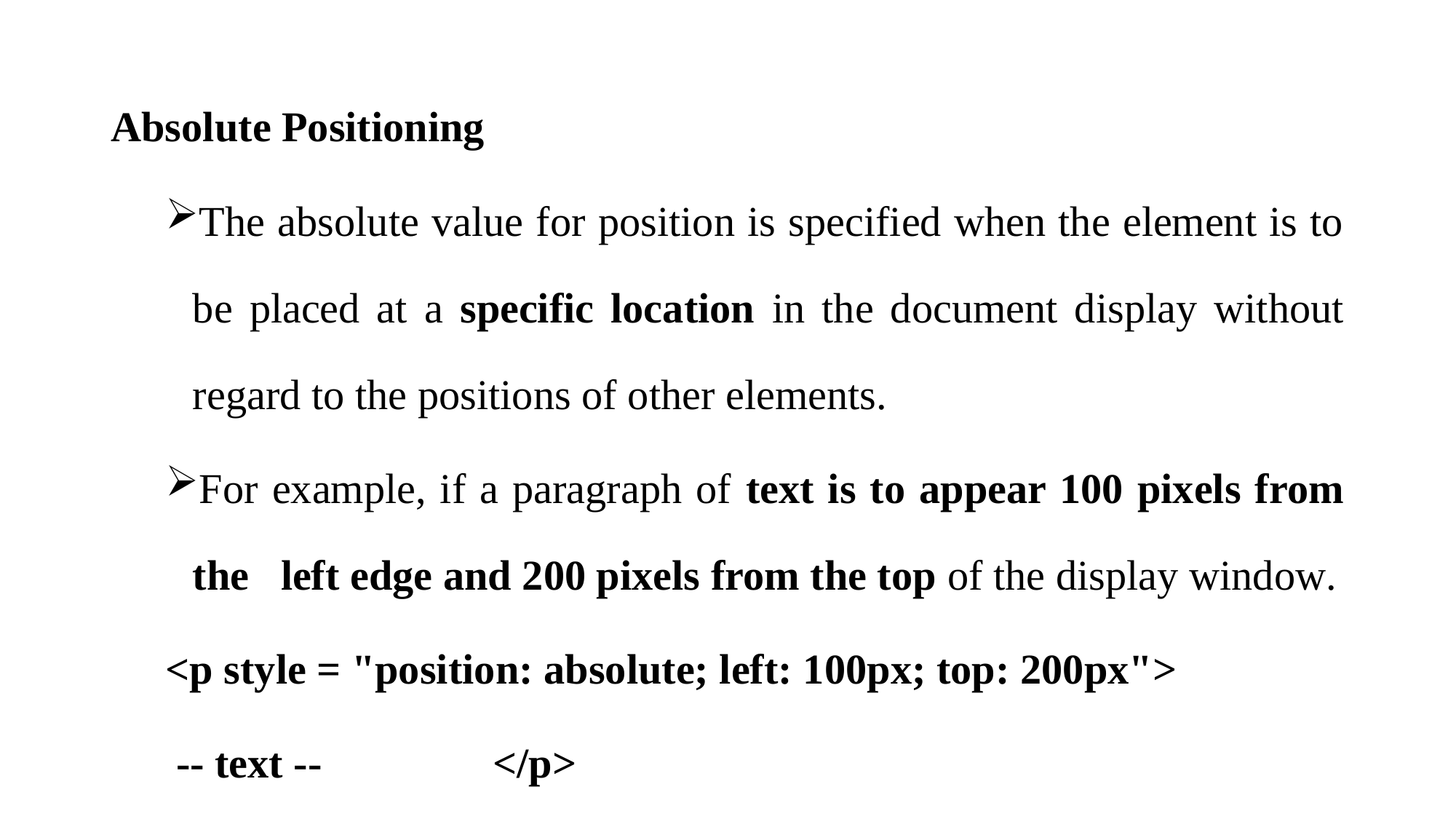

Absolute Positioning
The absolute value for position is specified when the element is to be placed at a specific location in the document display without regard to the positions of other elements.
For example, if a paragraph of text is to appear 100 pixels from the   left edge and 200 pixels from the top of the display window.
<p style = "position: absolute; left: 100px; top: 200px">
 -- text --		</p>